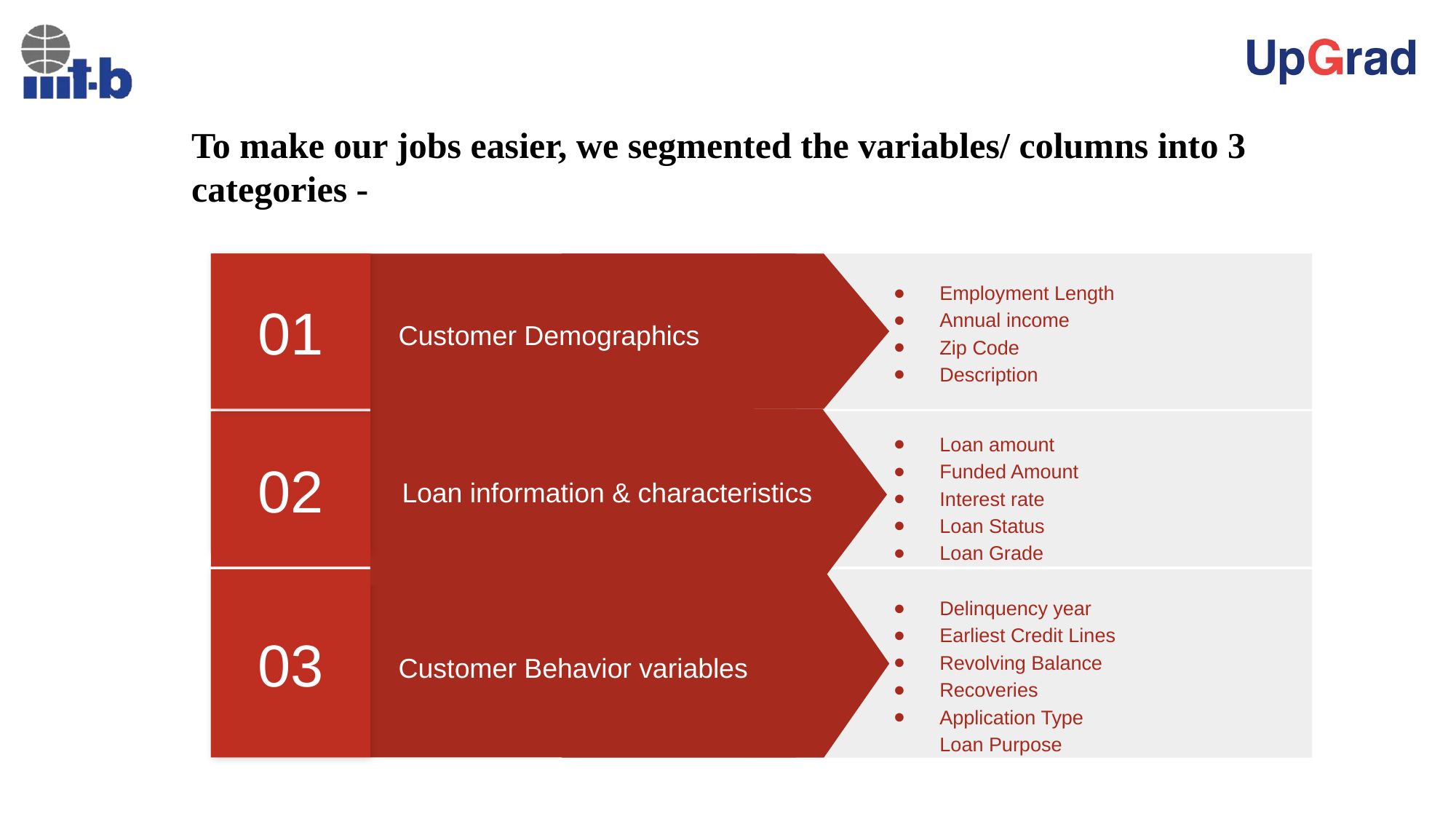

To make our jobs easier, we segmented the variables/ columns into 3 categories -

01

Employment Length
Annual income
Zip Code
Description
Customer Demographics

02

Loan information & characteristics
Loan amount
Funded Amount
Interest rate
Loan Status
Loan Grade

03

Delinquency year
Earliest Credit Lines
Revolving Balance
Recoveries
Application Type
Loan Purpose
Customer Behavior variables